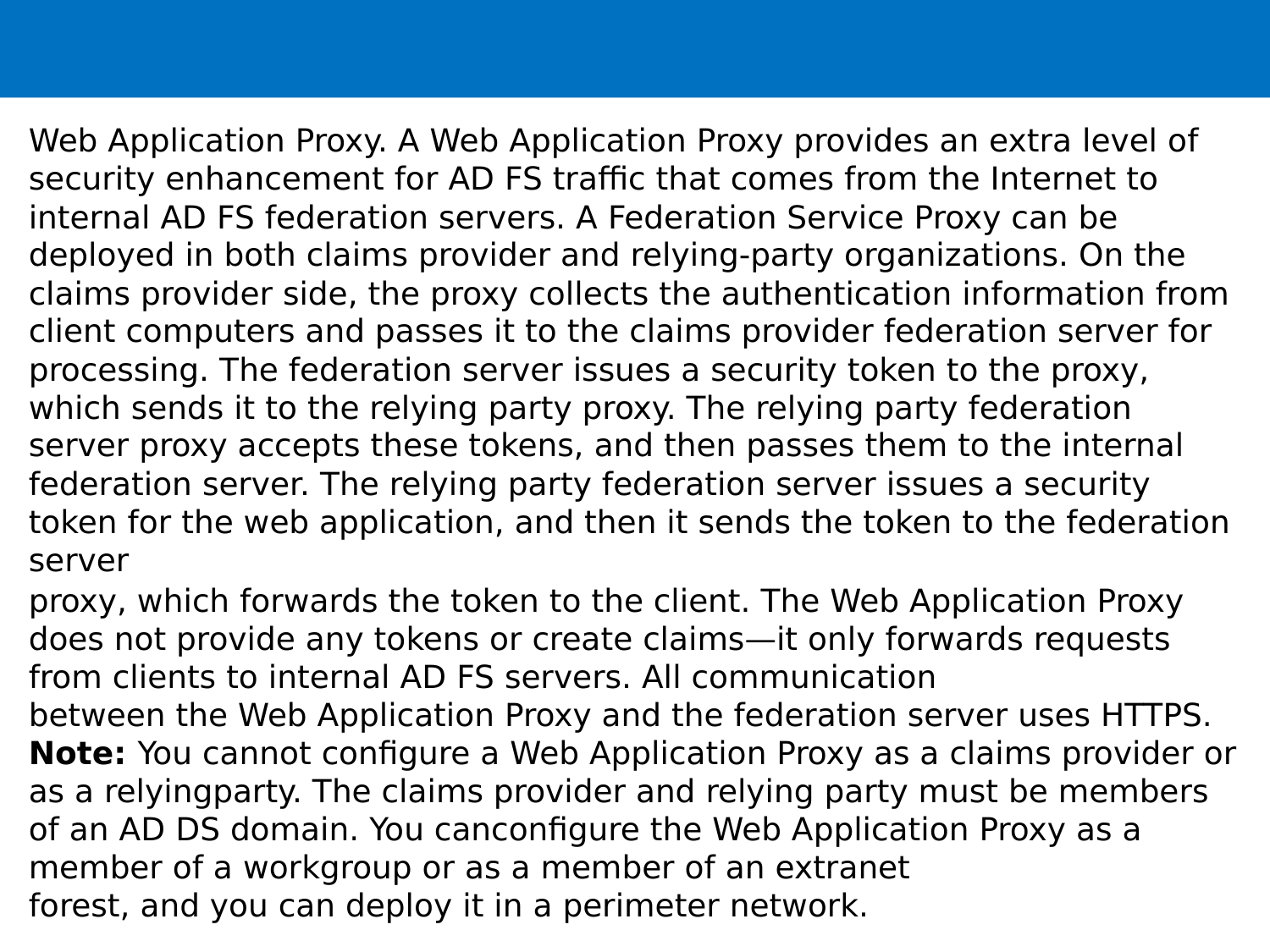

#
Web Application Proxy. A Web Application Proxy provides an extra level of security enhancement for AD FS traffic that comes from the Internet to internal AD FS federation servers. A Federation Service Proxy can be deployed in both claims provider and relying-party organizations. On the claims provider side, the proxy collects the authentication information from client computers and passes it to the claims provider federation server for processing. The federation server issues a security token to the proxy, which sends it to the relying party proxy. The relying party federation server proxy accepts these tokens, and then passes them to the internal federation server. The relying party federation server issues a security token for the web application, and then it sends the token to the federation server
proxy, which forwards the token to the client. The Web Application Proxy does not provide any tokens or create claims—it only forwards requests from clients to internal AD FS servers. All communication
between the Web Application Proxy and the federation server uses HTTPS.
Note: You cannot configure a Web Application Proxy as a claims provider or as a relyingparty. The claims provider and relying party must be members of an AD DS domain. You canconfigure the Web Application Proxy as a member of a workgroup or as a member of an extranet
forest, and you can deploy it in a perimeter network.